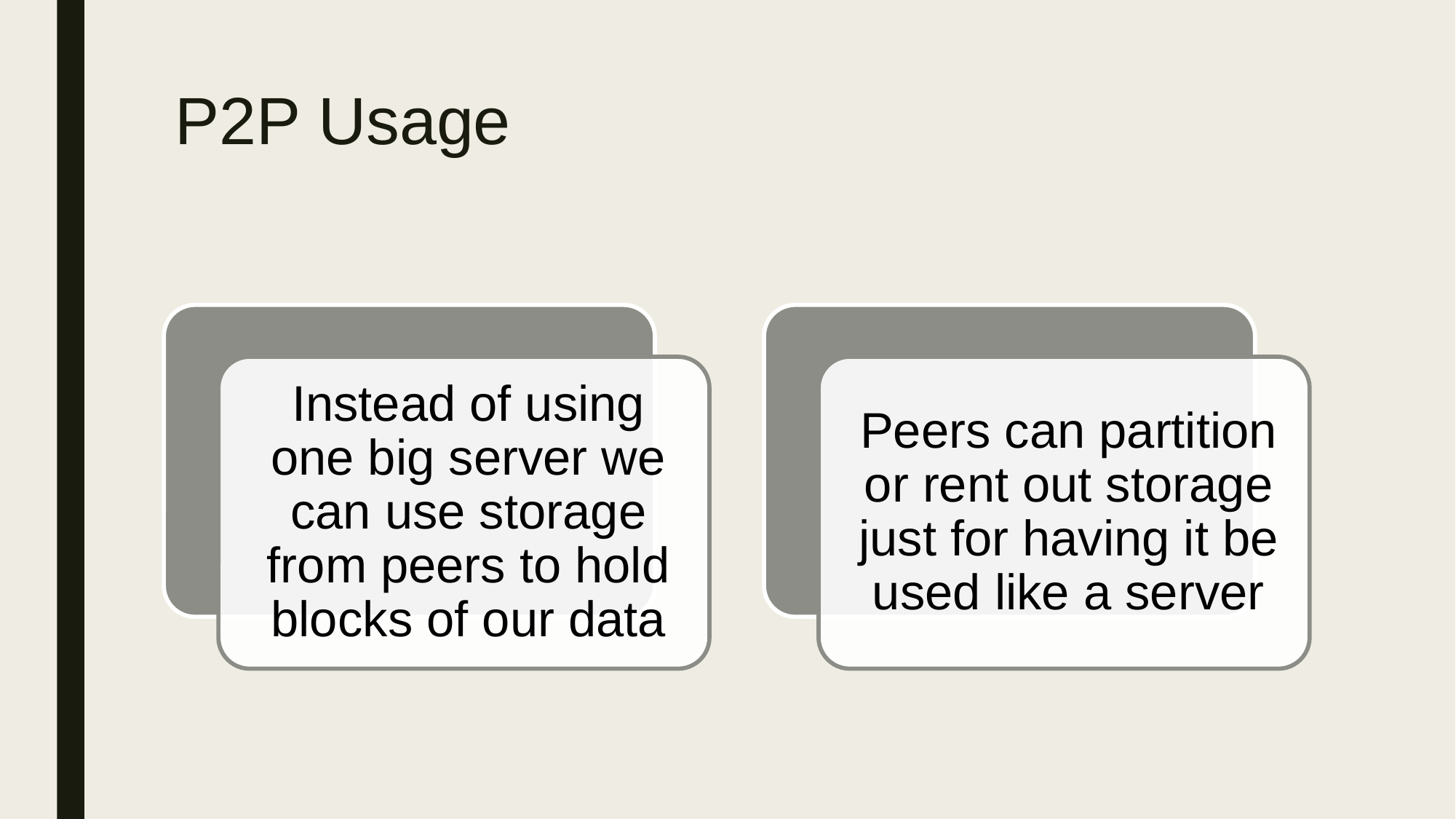

# P2P Usage
Instead of using one big server we can use storage from peers to hold blocks of our data
Peers can partition or rent out storage just for having it be used like a server